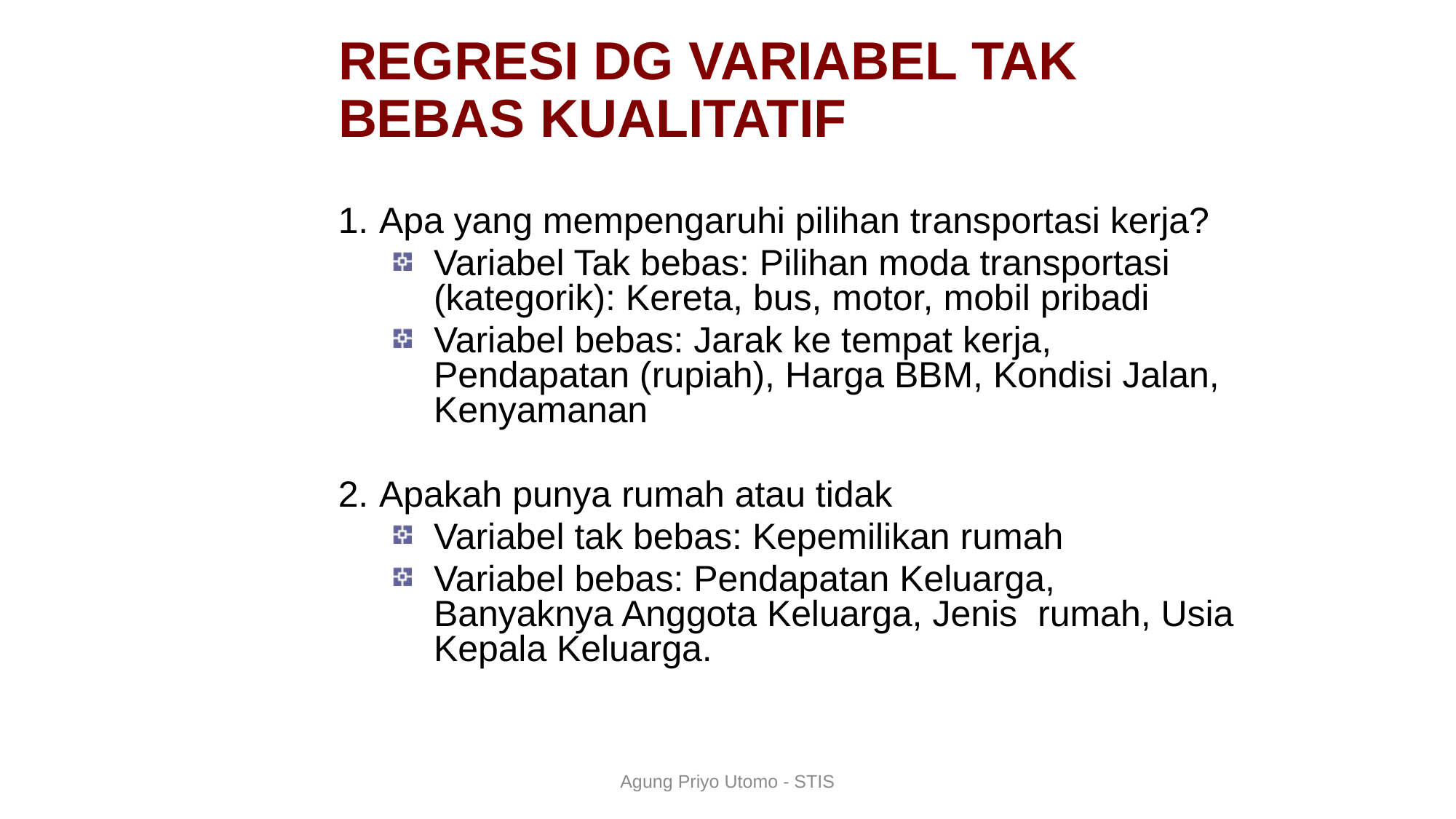

# REGRESI DG VARIABEL TAK BEBAS KUALITATIF
Apa yang mempengaruhi pilihan transportasi kerja?
Variabel Tak bebas: Pilihan moda transportasi (kategorik): Kereta, bus, motor, mobil pribadi
Variabel bebas: Jarak ke tempat kerja, Pendapatan (rupiah), Harga BBM, Kondisi Jalan, Kenyamanan

Apakah punya rumah atau tidak
Variabel tak bebas: Kepemilikan rumah
Variabel bebas: Pendapatan Keluarga, Banyaknya Anggota Keluarga, Jenis  rumah, Usia Kepala Keluarga.
Agung Priyo Utomo - STIS